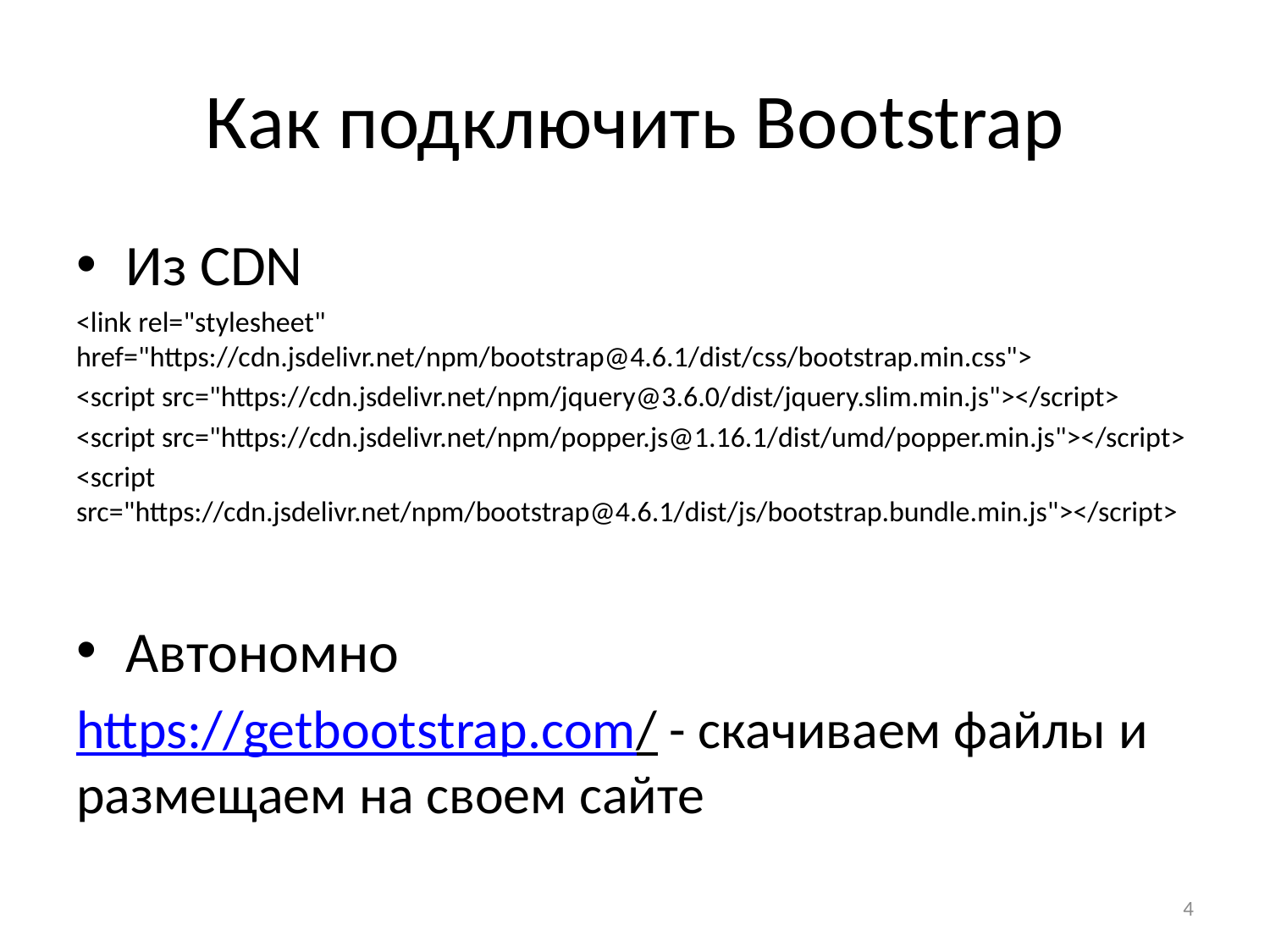

# Как подключить Bootstrap
Из CDN
<link rel="stylesheet" href="https://cdn.jsdelivr.net/npm/bootstrap@4.6.1/dist/css/bootstrap.min.css">
<script src="https://cdn.jsdelivr.net/npm/jquery@3.6.0/dist/jquery.slim.min.js"></script>
<script src="https://cdn.jsdelivr.net/npm/popper.js@1.16.1/dist/umd/popper.min.js"></script>
<script src="https://cdn.jsdelivr.net/npm/bootstrap@4.6.1/dist/js/bootstrap.bundle.min.js"></script>

Автономно
https://getbootstrap.com/ - скачиваем файлы и размещаем на своем сайте
4